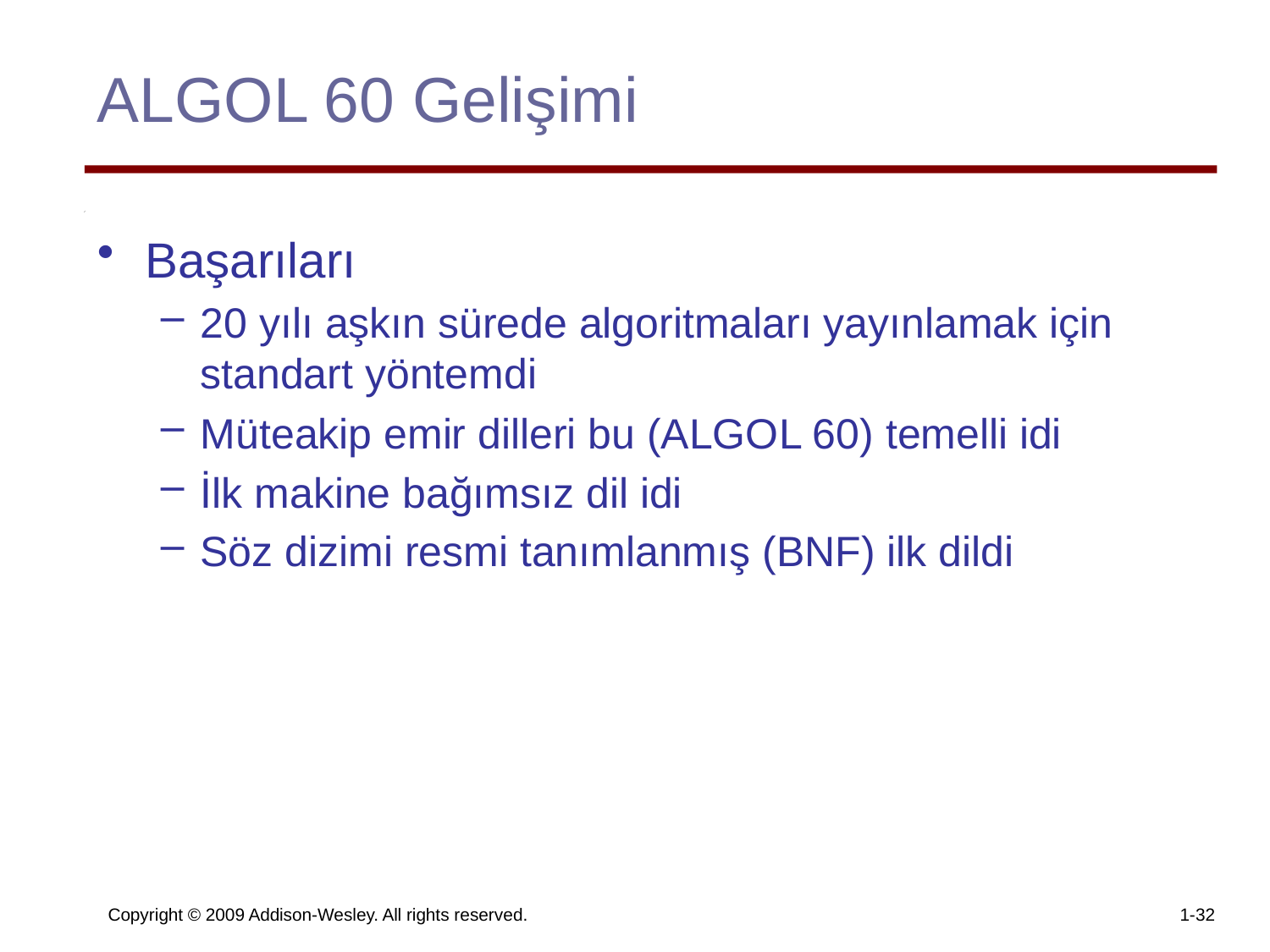

# ALGOL 60 Gelişimi
Başarıları
20 yılı aşkın sürede algoritmaları yayınlamak için standart yöntemdi
Müteakip emir dilleri bu (ALGOL 60) temelli idi
İlk makine bağımsız dil idi
Söz dizimi resmi tanımlanmış (BNF) ilk dildi

Copyright © 2009 Addison-Wesley. All rights reserved.
1-32